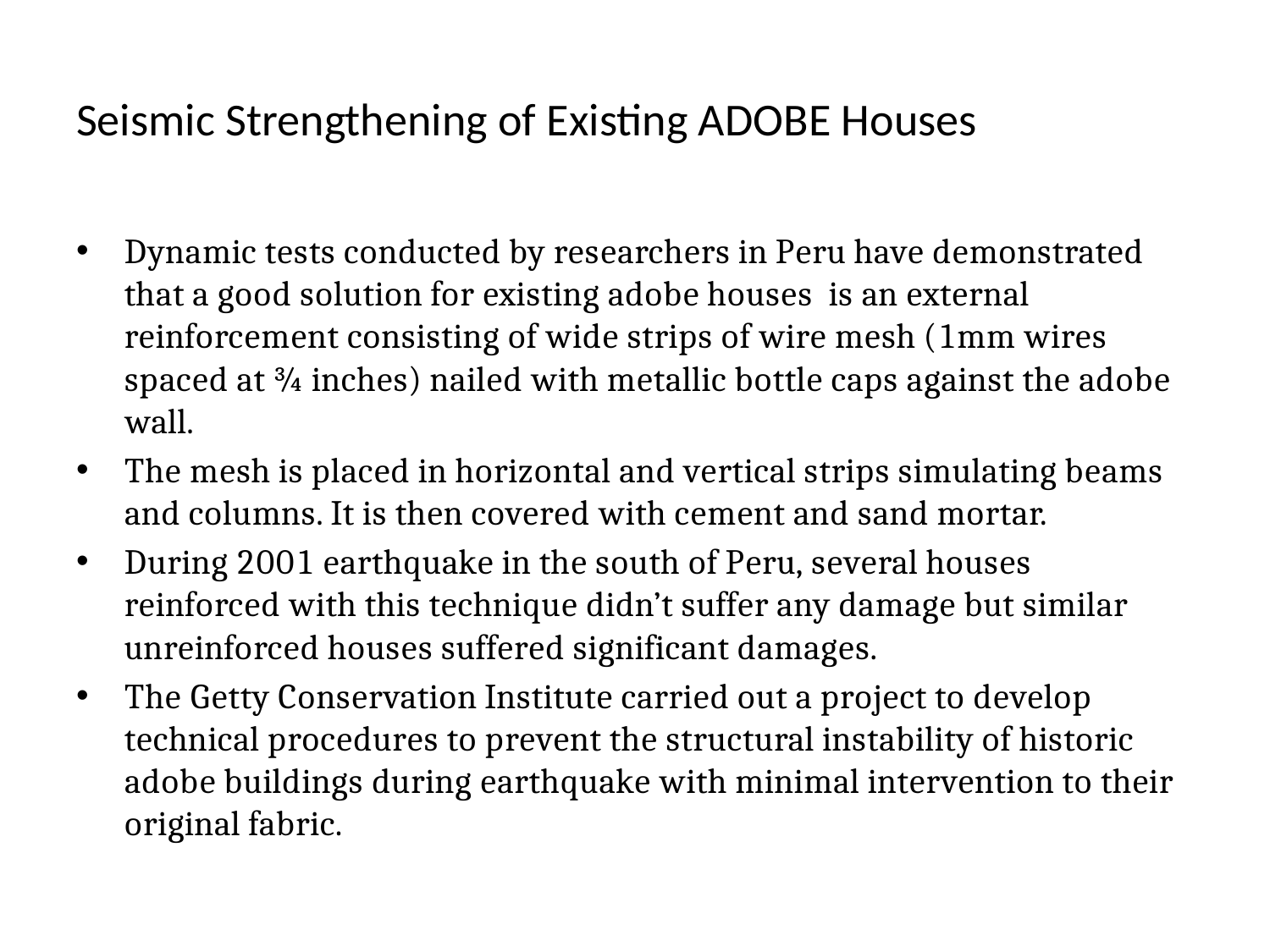

# Seismic Strengthening of Existing ADOBE Houses
Dynamic tests conducted by researchers in Peru have demonstrated that a good solution for existing adobe houses  is an external reinforcement consisting of wide strips of wire mesh (1mm wires spaced at ¾ inches) nailed with metallic bottle caps against the adobe wall.
The mesh is placed in horizontal and vertical strips simulating beams and columns. It is then covered with cement and sand mortar.
During 2001 earthquake in the south of Peru, several houses reinforced with this technique didn’t suffer any damage but similar unreinforced houses suffered significant damages.
The Getty Conservation Institute carried out a project to develop technical procedures to prevent the structural instability of historic adobe buildings during earthquake with minimal intervention to their original fabric.